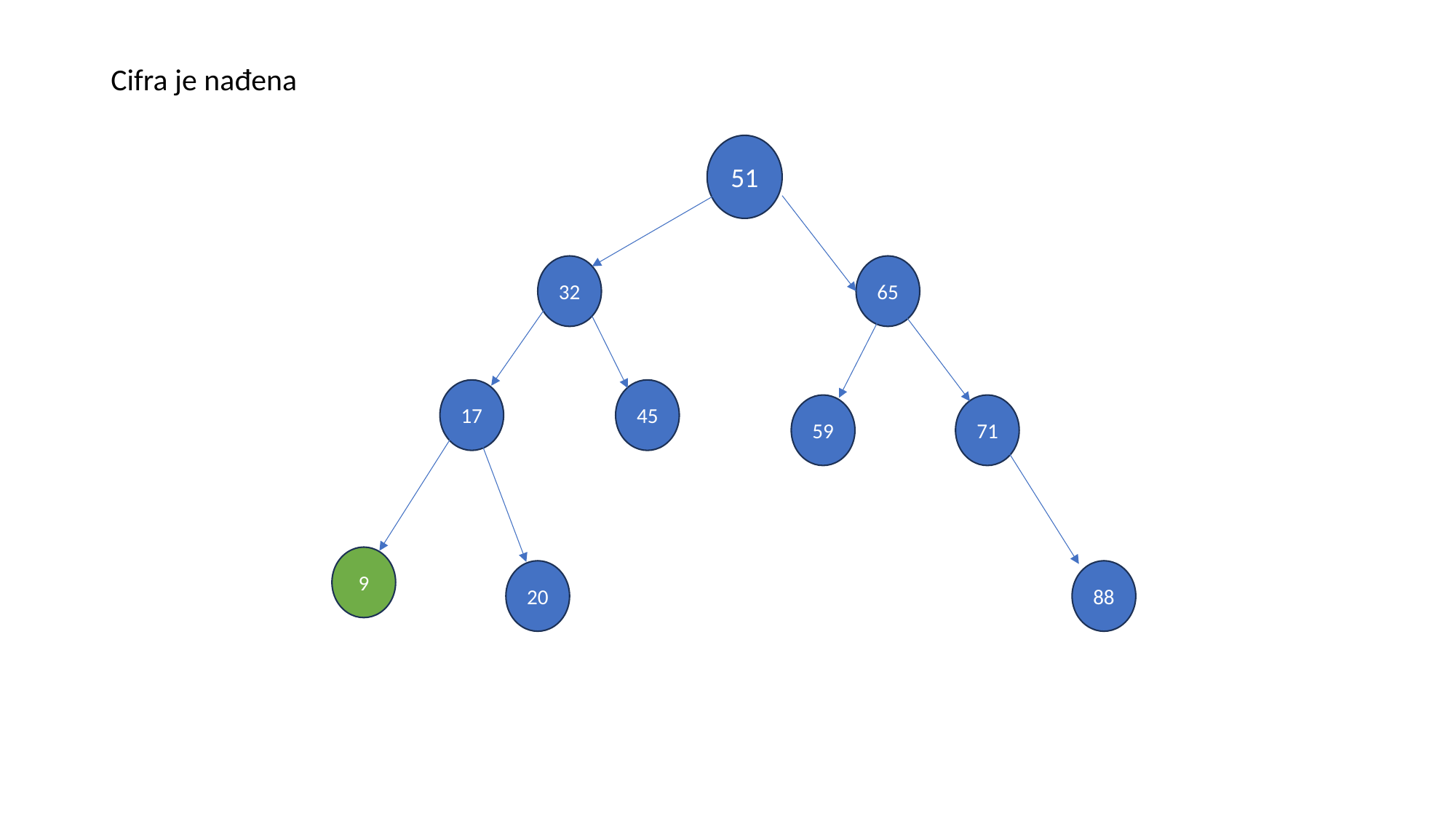

Cifra je nađena
51
65
32
45
17
71
59
9
20
88